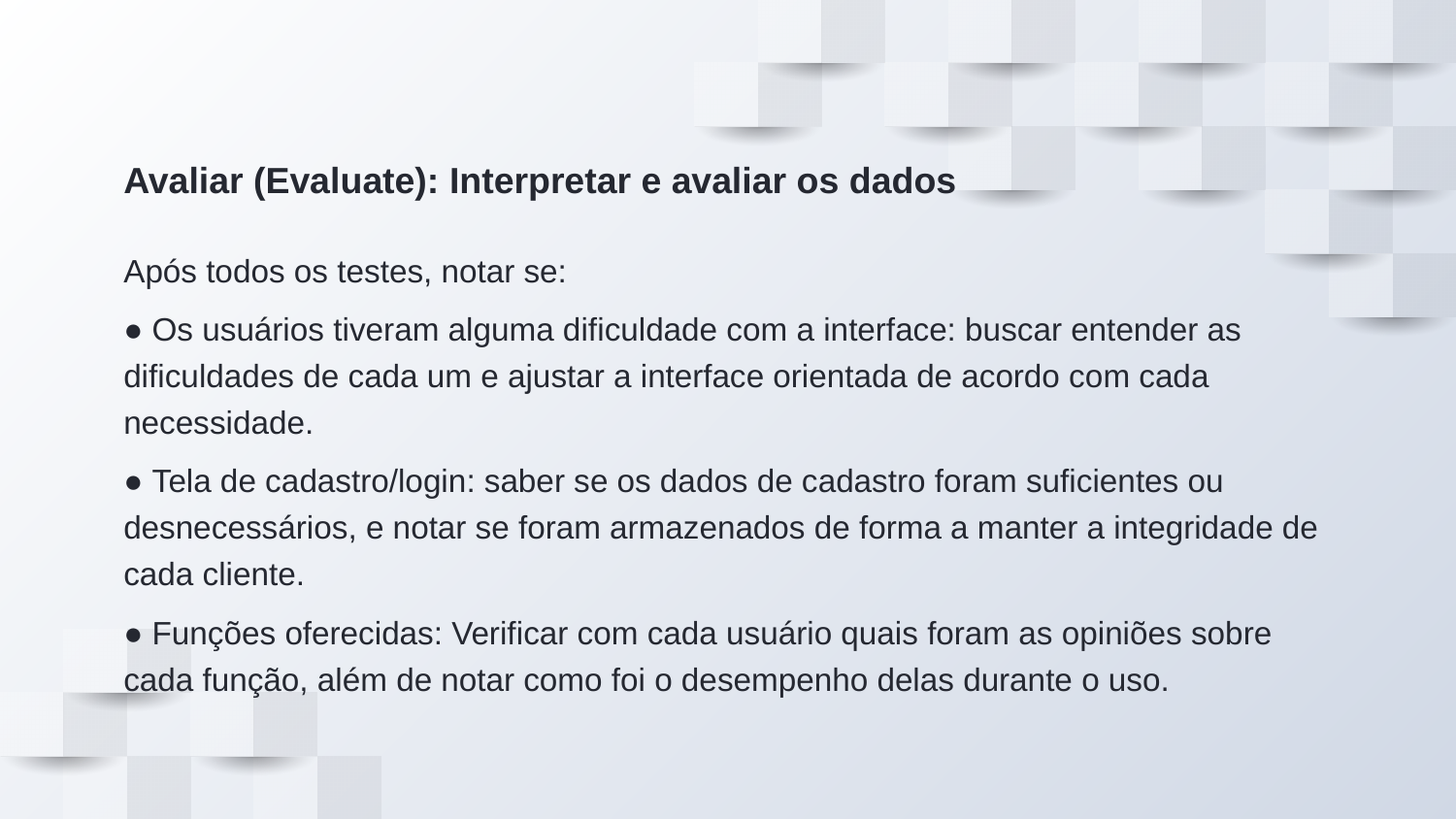

# Avaliar (Evaluate): Interpretar e avaliar os dados
Após todos os testes, notar se:
● Os usuários tiveram alguma dificuldade com a interface: buscar entender as dificuldades de cada um e ajustar a interface orientada de acordo com cada necessidade.
● Tela de cadastro/login: saber se os dados de cadastro foram suficientes ou desnecessários, e notar se foram armazenados de forma a manter a integridade de cada cliente.
● Funções oferecidas: Verificar com cada usuário quais foram as opiniões sobre cada função, além de notar como foi o desempenho delas durante o uso.